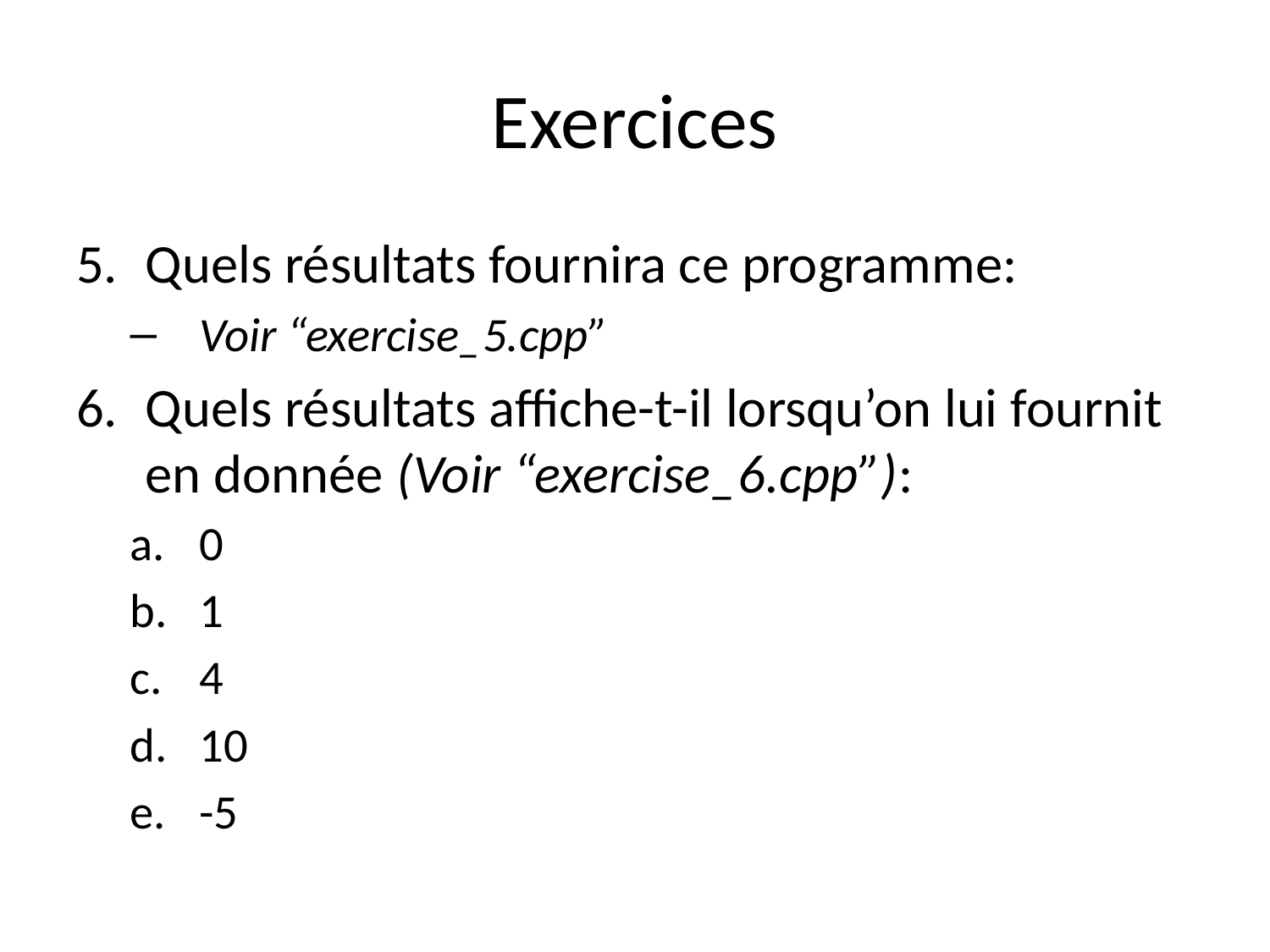

# Exercices
Quels résultats fournira ce programme:
Voir “exercise_5.cpp”
Quels résultats affiche-t-il lorsqu’on lui fournit en donnée (Voir “exercise_6.cpp”):
0
1
4
10
-5